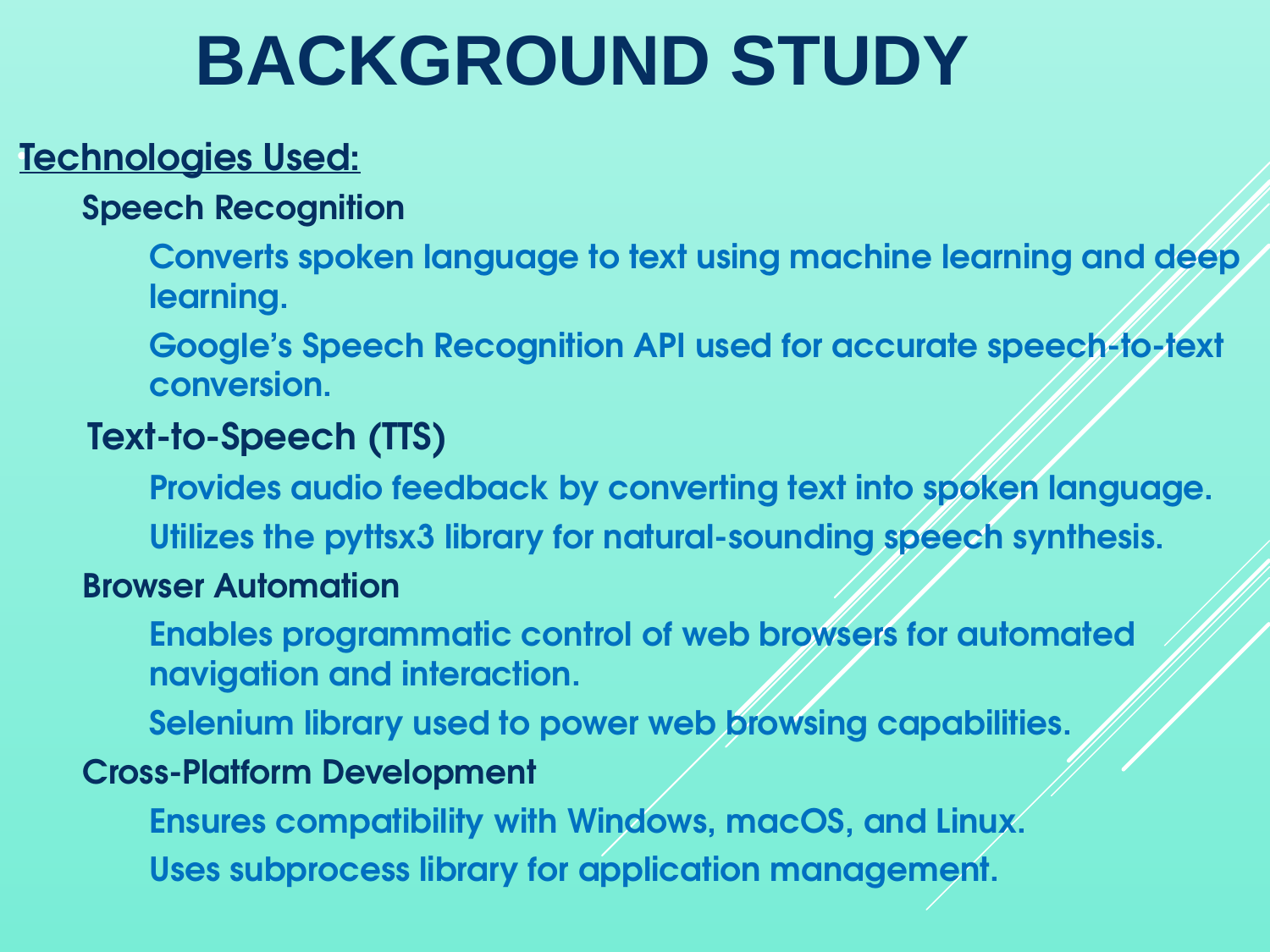

Background Study
Technologies Used:
Speech Recognition
Converts spoken language to text using machine learning and deep learning.
Google’s Speech Recognition API used for accurate speech-to-text conversion.
       Text-to-Speech (TTS)
Provides audio feedback by converting text into spoken language.
Utilizes the pyttsx3 library for natural-sounding speech synthesis.
Browser Automation
Enables programmatic control of web browsers for automated navigation and interaction.
Selenium library used to power web browsing capabilities.
Cross-Platform Development
Ensures compatibility with Windows, macOS, and Linux.
Uses subprocess library for application management.